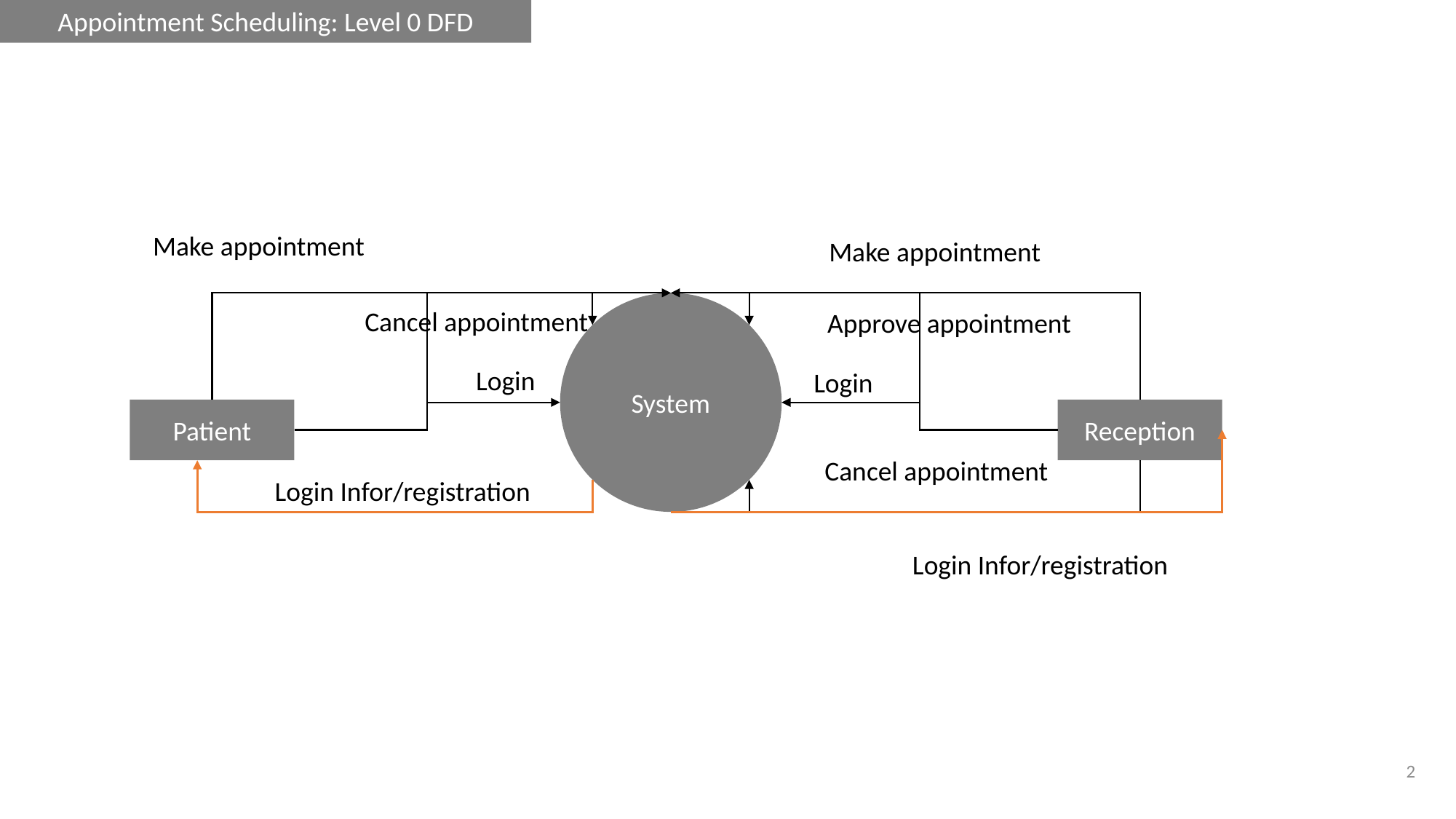

Appointment Scheduling: Level 0 DFD
Make appointment
Make appointment
System
Cancel appointment
Approve appointment
Login
Login
Patient
Reception
Cancel appointment
Login Infor/registration
Login Infor/registration
2